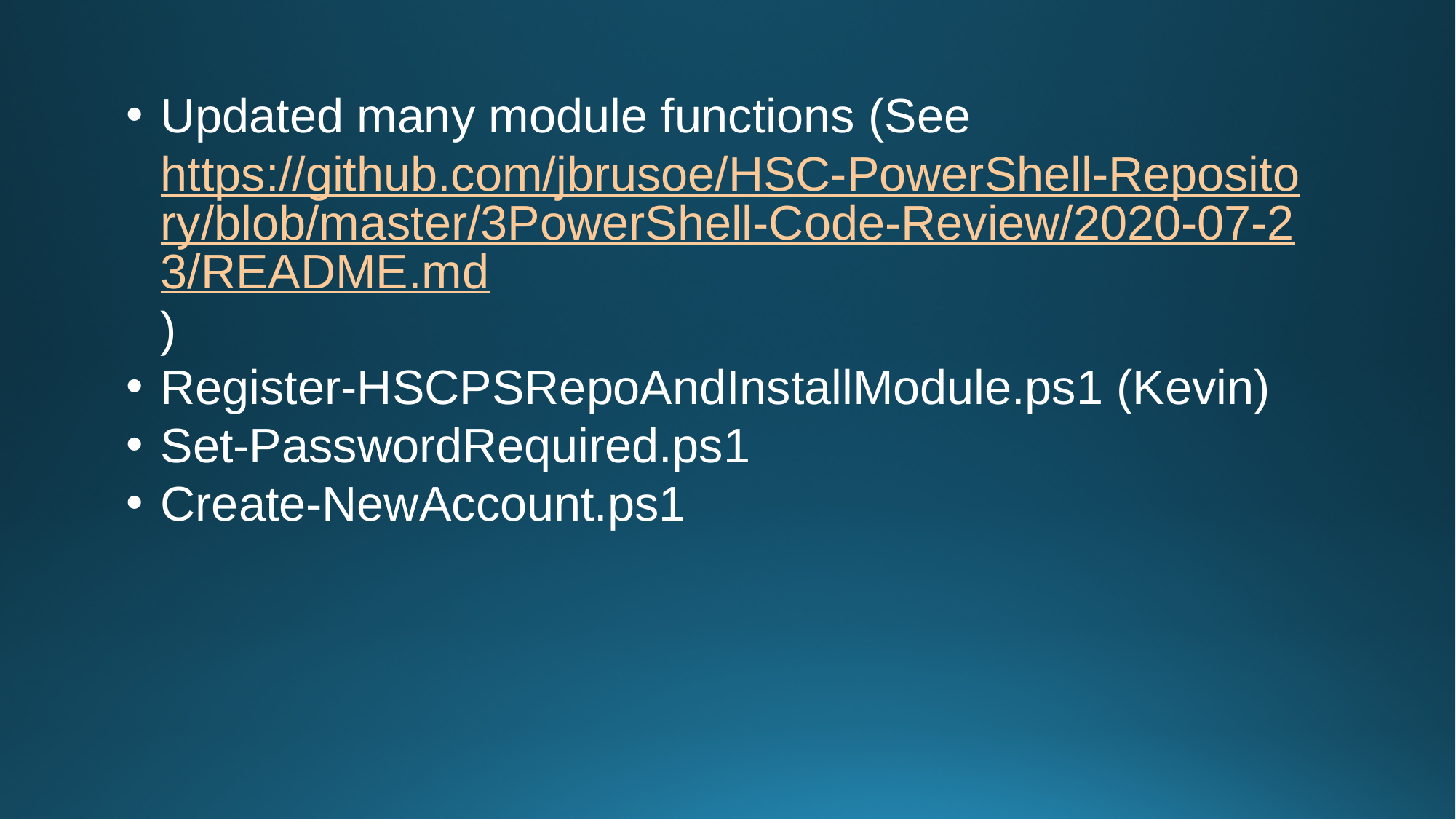

Updated many module functions (See https://github.com/jbrusoe/HSC-PowerShell-Repository/blob/master/3PowerShell-Code-Review/2020-07-23/README.md)
Register-HSCPSRepoAndInstallModule.ps1 (Kevin)
Set-PasswordRequired.ps1
Create-NewAccount.ps1